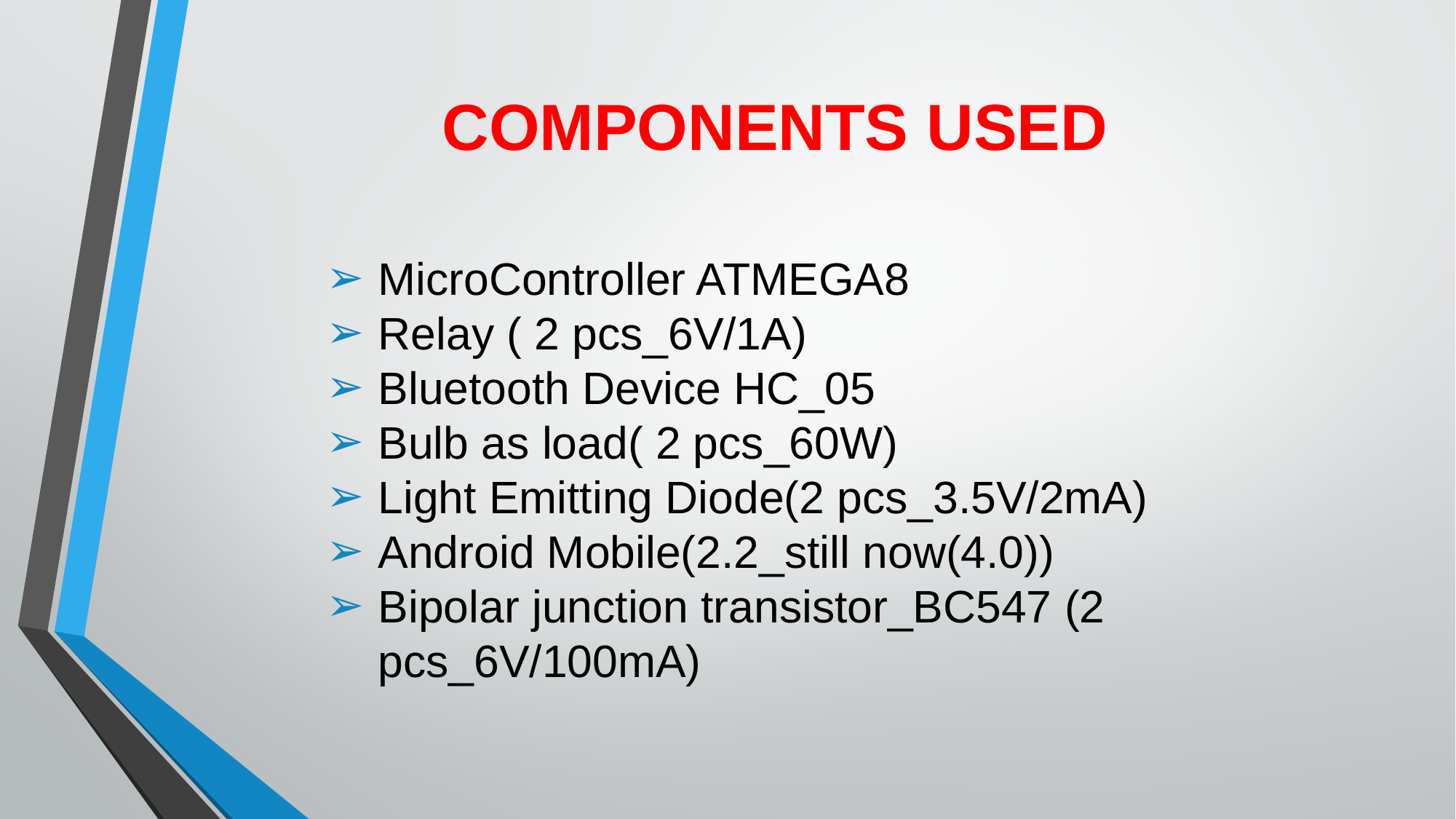

# COMPONENTS USED
MicroController ATMEGA8
Relay ( 2 pcs_6V/1A)
Bluetooth Device HC_05
Bulb as load( 2 pcs_60W)
Light Emitting Diode(2 pcs_3.5V/2mA)
Android Mobile(2.2_still now(4.0))
Bipolar junction transistor_BC547 (2 pcs_6V/100mA)